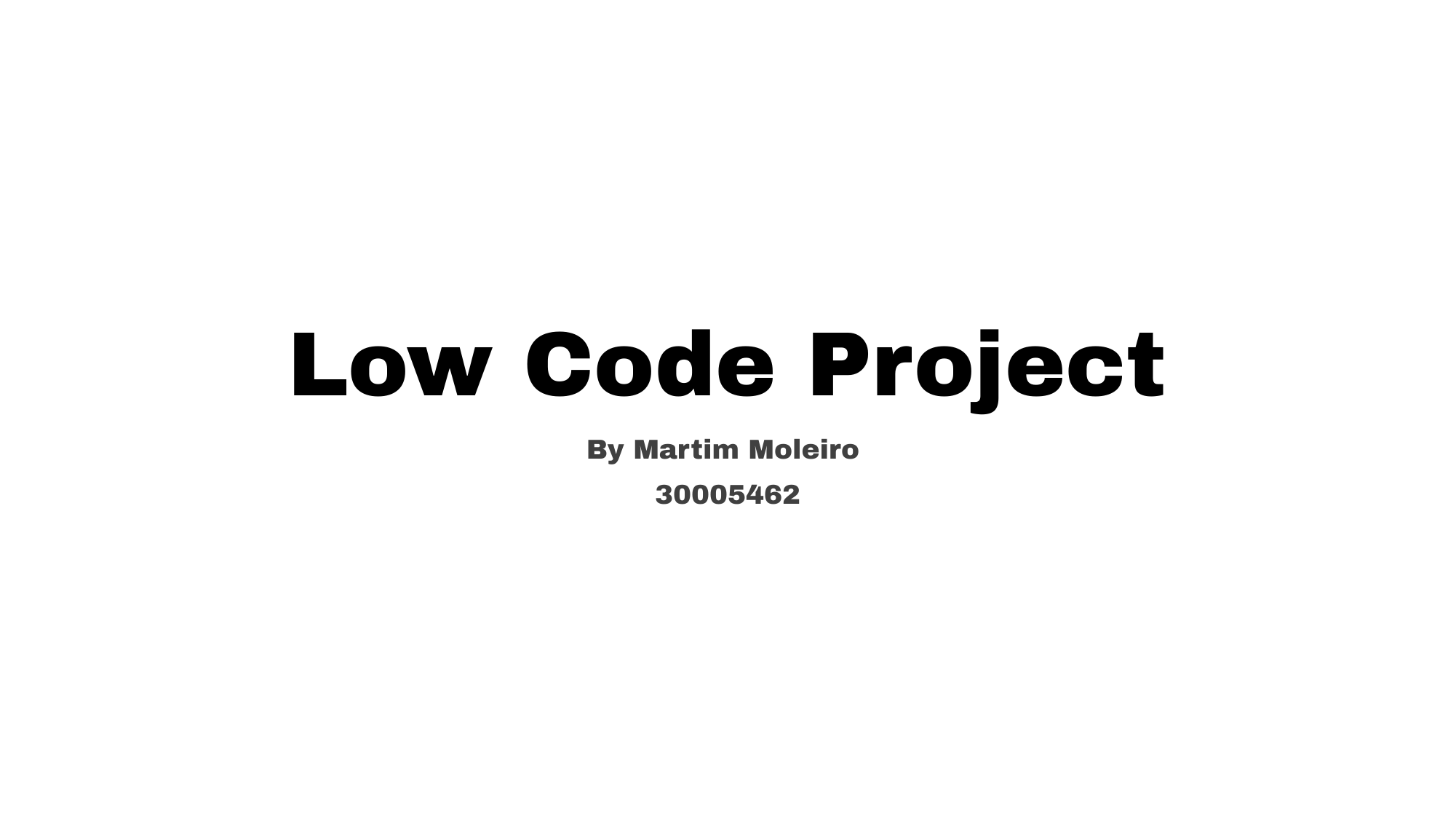

# Low Code Project
By Martim Moleiro
30005462